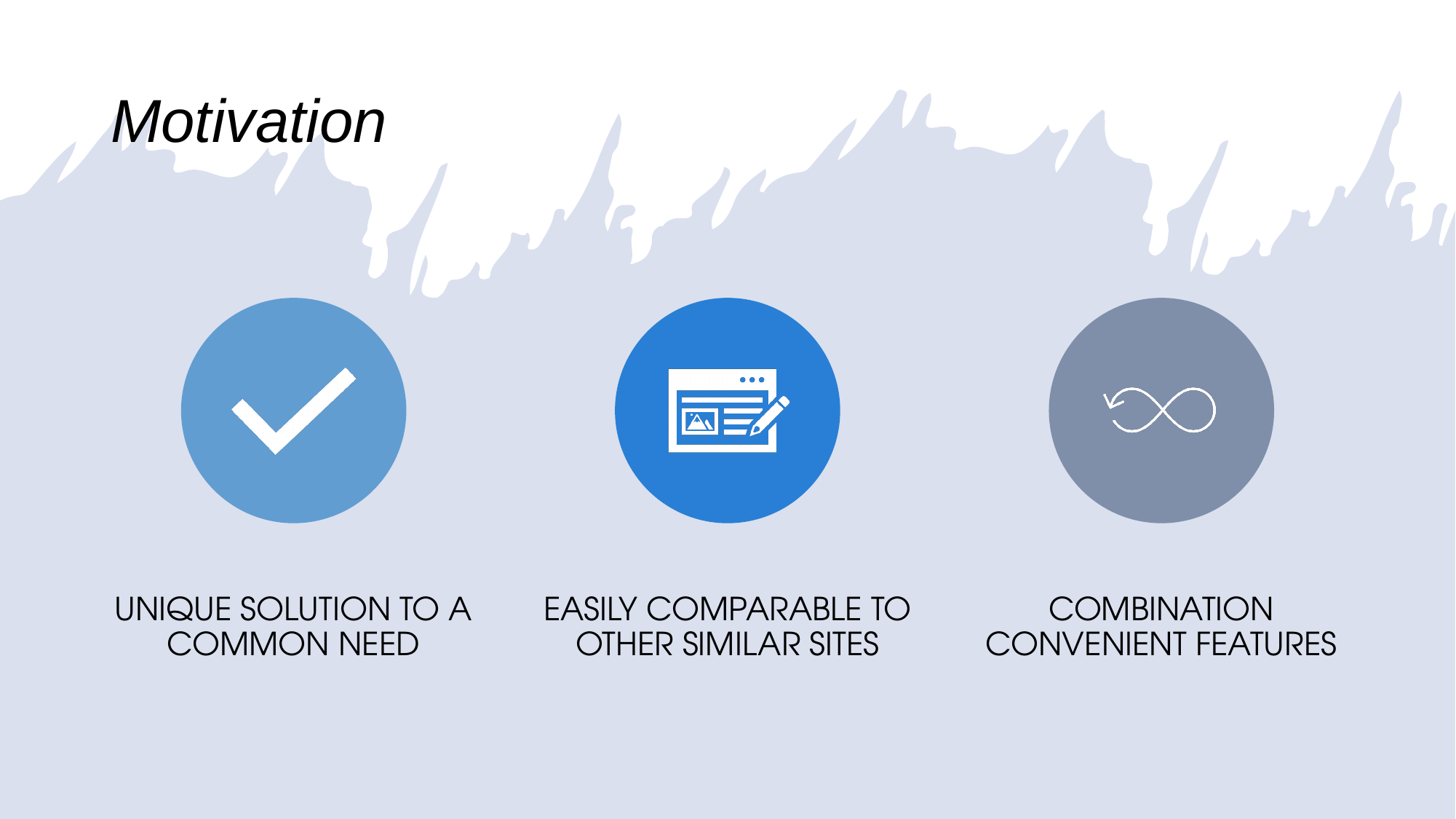

# Motivation

Unique solution to a common need
Easily comparable to other similar sites
Combination convenient features